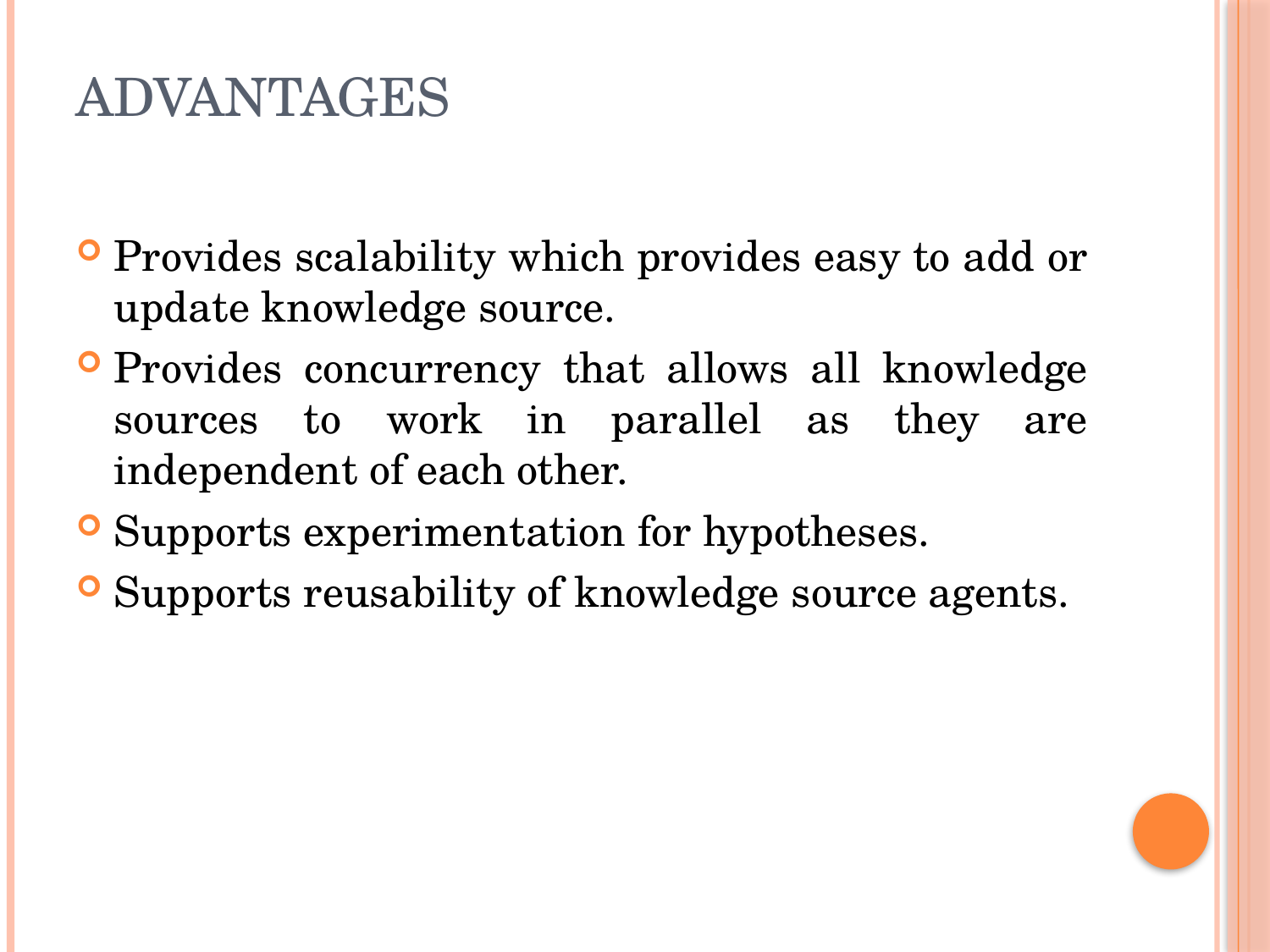

# Advantages
Provides scalability which provides easy to add or update knowledge source.
Provides concurrency that allows all knowledge sources to work in parallel as they are independent of each other.
Supports experimentation for hypotheses.
Supports reusability of knowledge source agents.